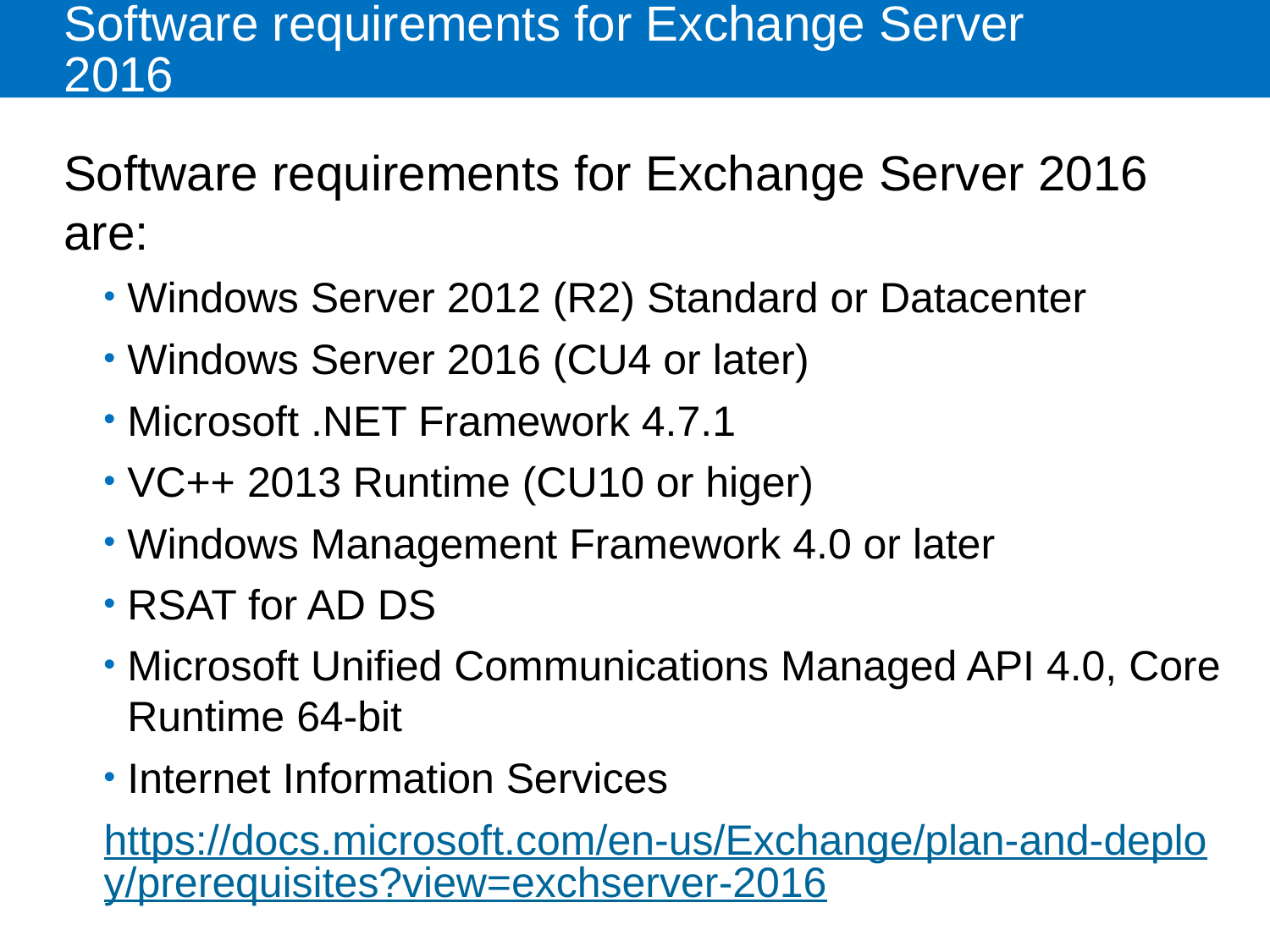

# Software requirements for Exchange Server 2016
Software requirements for Exchange Server 2016 are:
Windows Server 2012 (R2) Standard or Datacenter
Windows Server 2016 (CU4 or later)
Microsoft .NET Framework 4.7.1
VC++ 2013 Runtime (CU10 or higer)
Windows Management Framework 4.0 or later
RSAT for AD DS
Microsoft Unified Communications Managed API 4.0, Core Runtime 64-bit
Internet Information Services
https://docs.microsoft.com/en-us/Exchange/plan-and-deploy/prerequisites?view=exchserver-2016